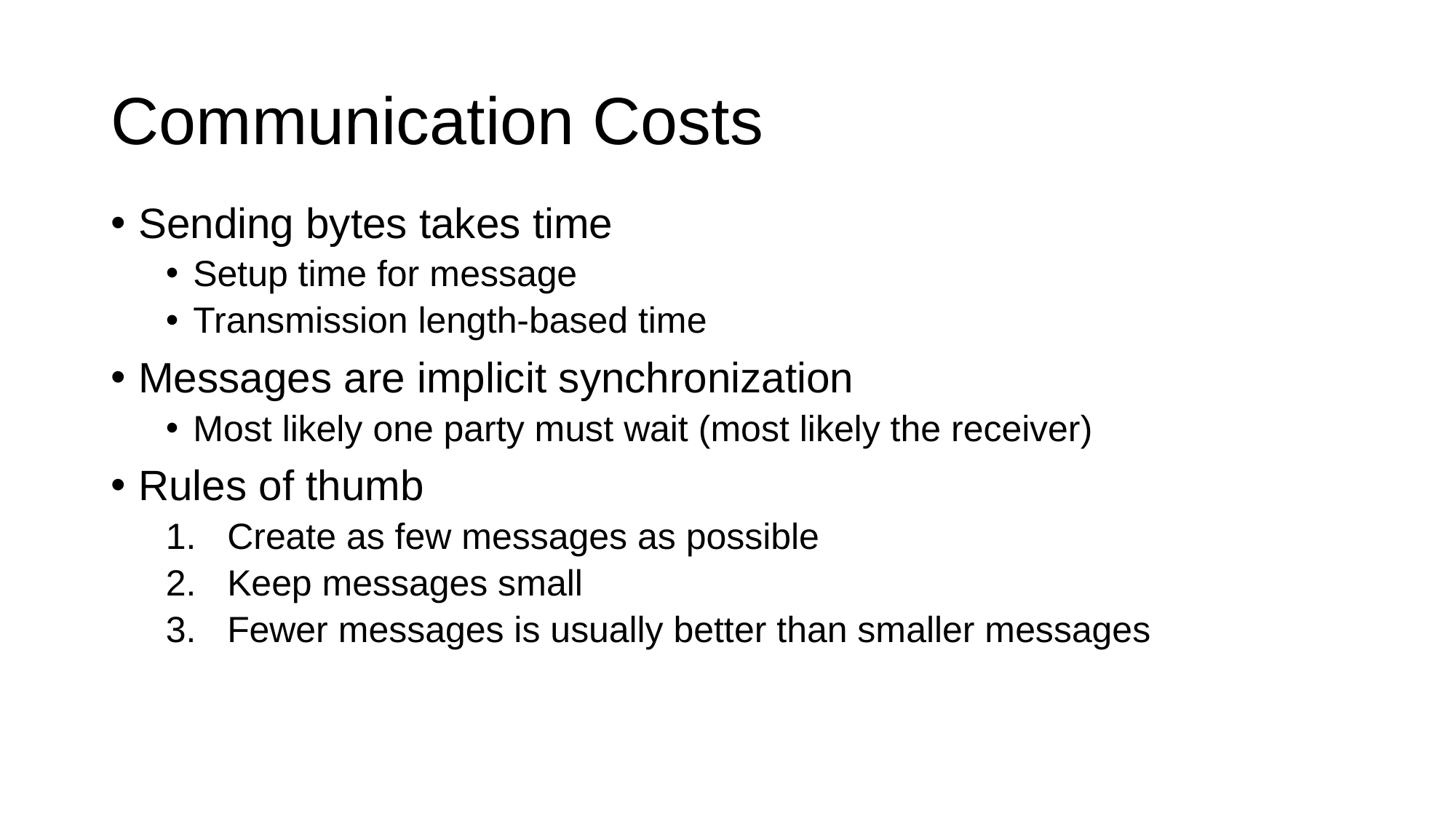

# Communication Costs
Sending bytes takes time
Setup time for message
Transmission length-based time
Messages are implicit synchronization
Most likely one party must wait (most likely the receiver)
Rules of thumb
Create as few messages as possible
Keep messages small
Fewer messages is usually better than smaller messages